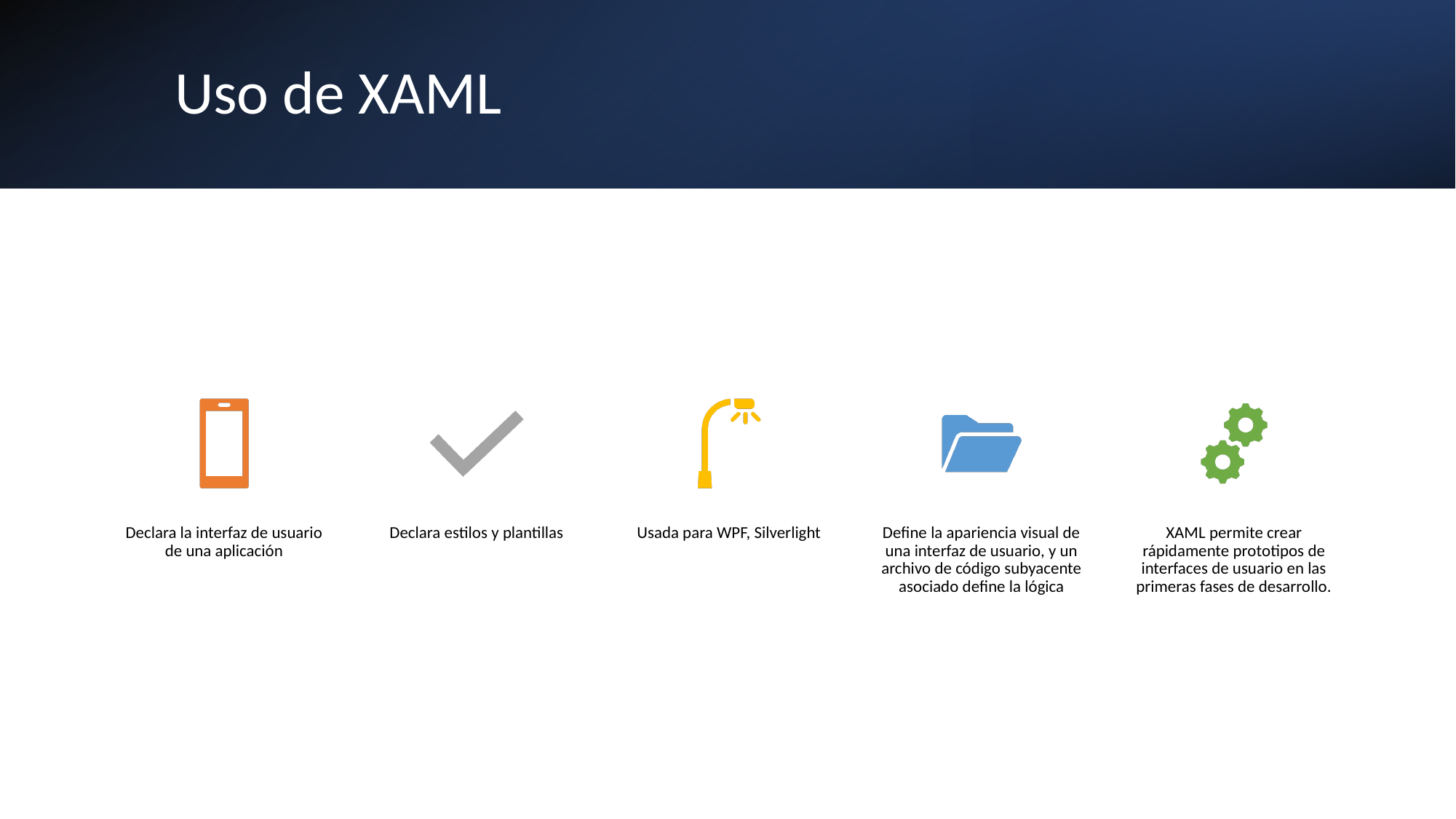

# Uso de XAML
Declara la interfaz de usuario de una aplicación
Declara estilos y plantillas
Usada para WPF, Silverlight
Define la apariencia visual de una interfaz de usuario, y un archivo de código subyacente asociado define la lógica
XAML permite crear rápidamente prototipos de interfaces de usuario en las primeras fases de desarrollo.